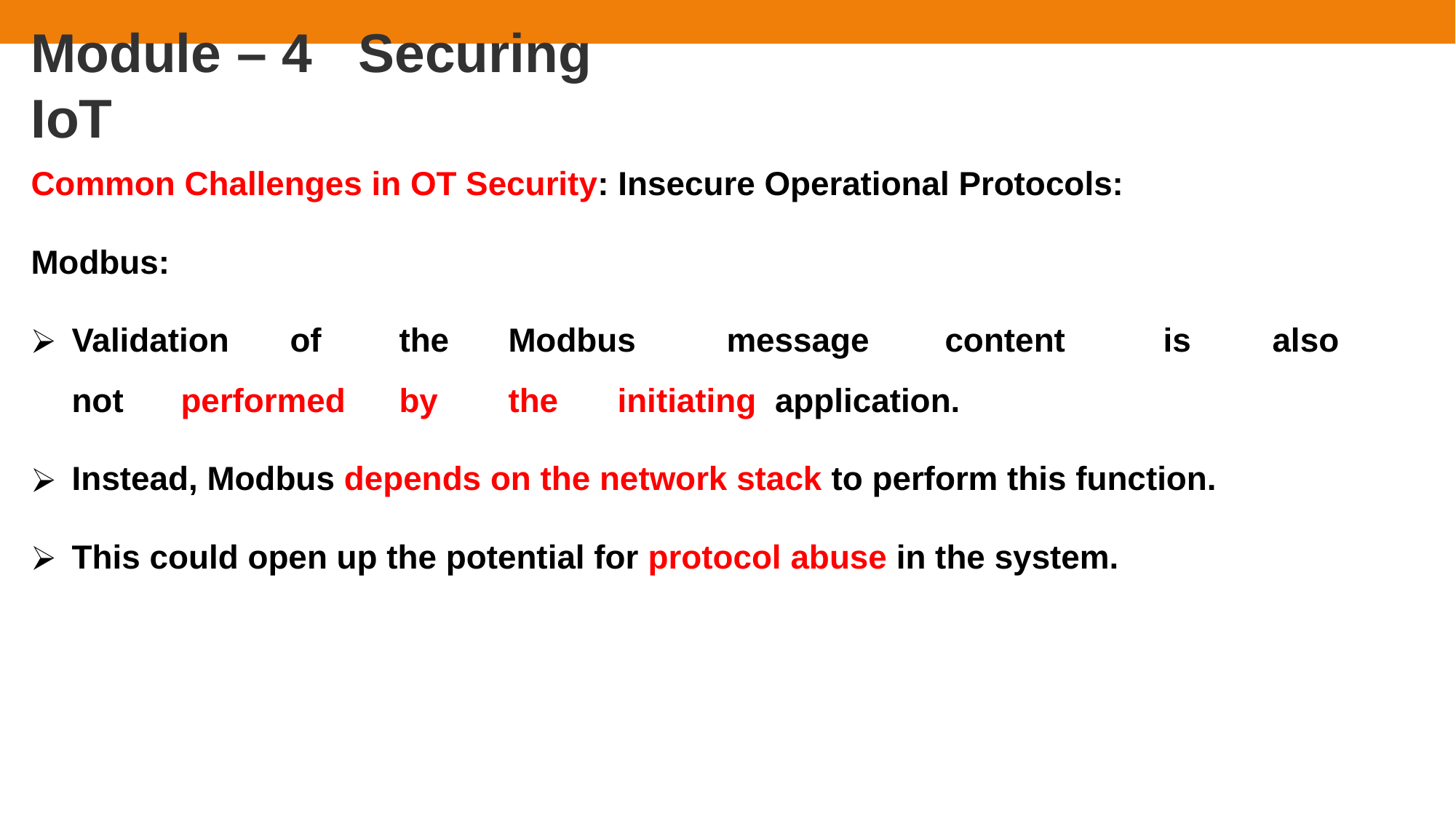

# Module – 4	Securing IoT
Common Challenges in OT Security: Insecure Operational Protocols:
Modbus:
Validation	of	the	Modbus	message	content	is	also	not	performed	by	the	initiating  application.
Instead, Modbus depends on the network stack to perform this function.
This could open up the potential for protocol abuse in the system.